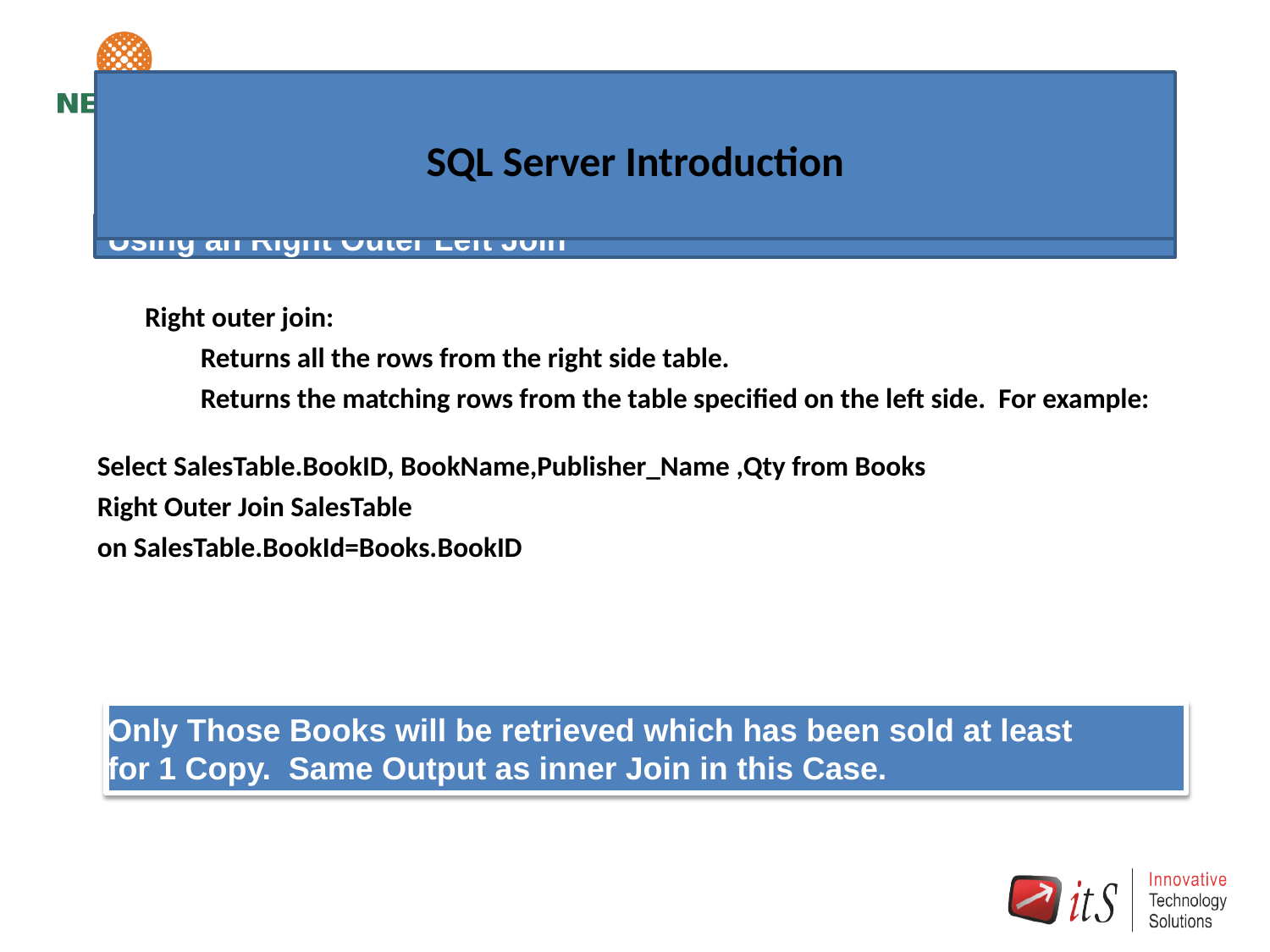

# SQL Server Introduction
Using an Right Outer Left Join
Right outer join:
Returns all the rows from the right side table.
Returns the matching rows from the table specified on the left side.  For example:

Select SalesTable.BookID, BookName,Publisher_Name ,Qty from Books
Right Outer Join SalesTable
on SalesTable.BookId=Books.BookID

Only Those Books will be retrieved which has been sold at least for 1 Copy.  Same Output as inner Join in this Case.